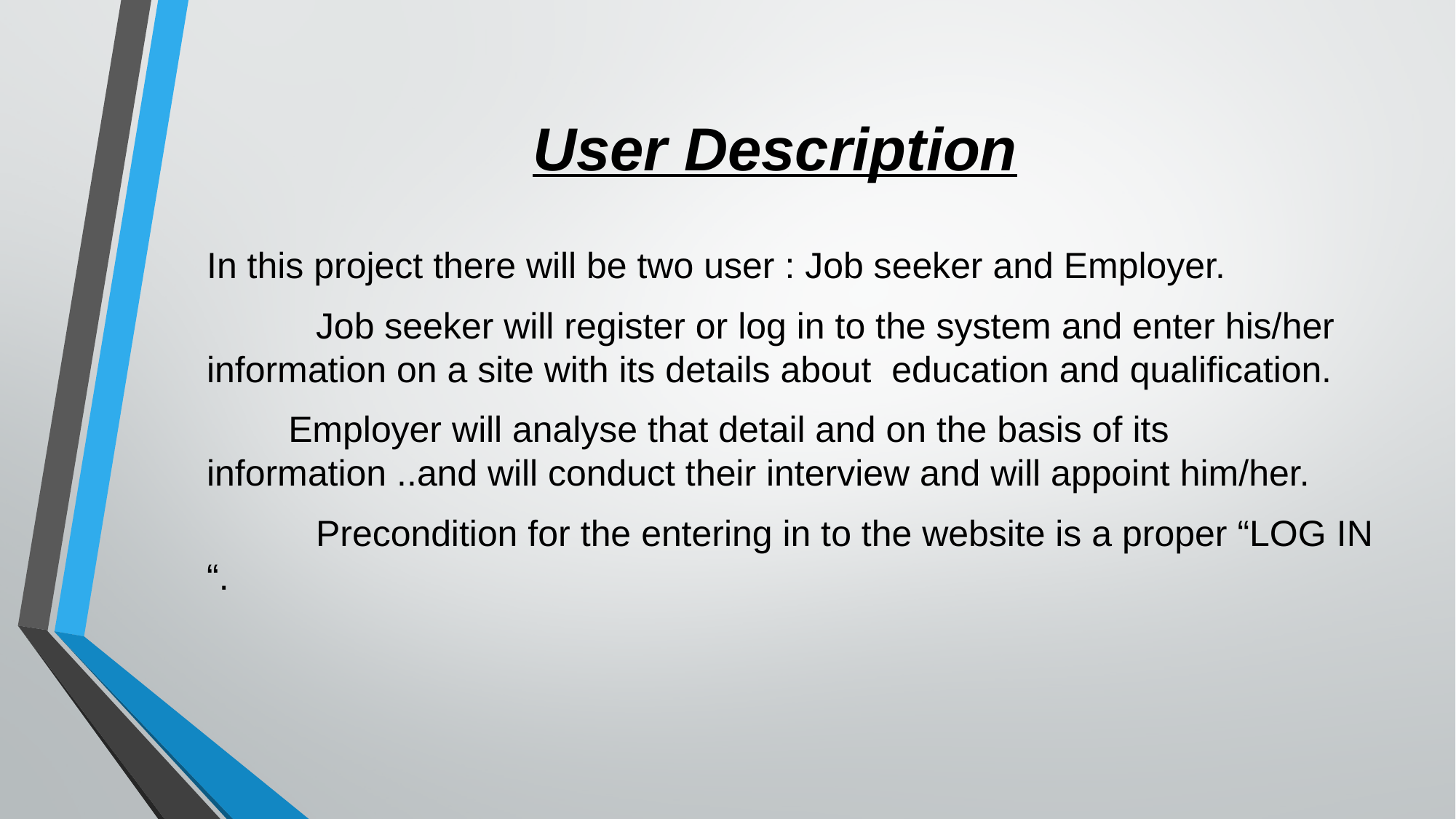

# User Description
In this project there will be two user : Job seeker and Employer.
	Job seeker will register or log in to the system and enter his/her information on a site with its details about  education and qualification.
        Employer will analyse that detail and on the basis of its information ..and will conduct their interview and will appoint him/her.
	Precondition for the entering in to the website is a proper “LOG IN “.